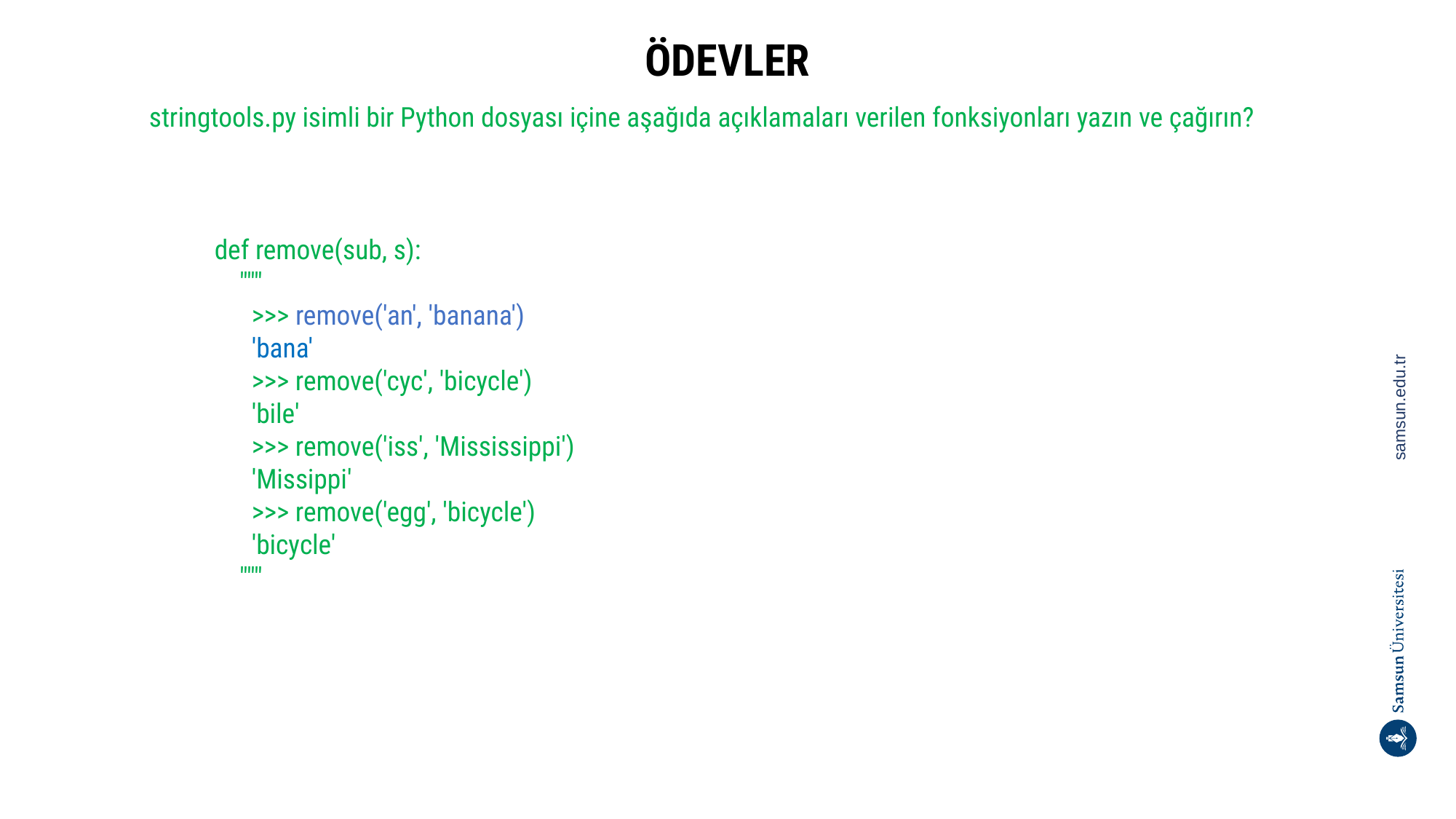

# ÖDEVLER
stringtools.py isimli bir Python dosyası içine aşağıda açıklamaları verilen fonksiyonları yazın ve çağırın?
def remove(sub, s):
    """
      >>> remove('an', 'banana')
      'bana'
      >>> remove('cyc', 'bicycle')
      'bile'
      >>> remove('iss', 'Mississippi')
      'Missippi'
      >>> remove('egg', 'bicycle')
      'bicycle'
    """